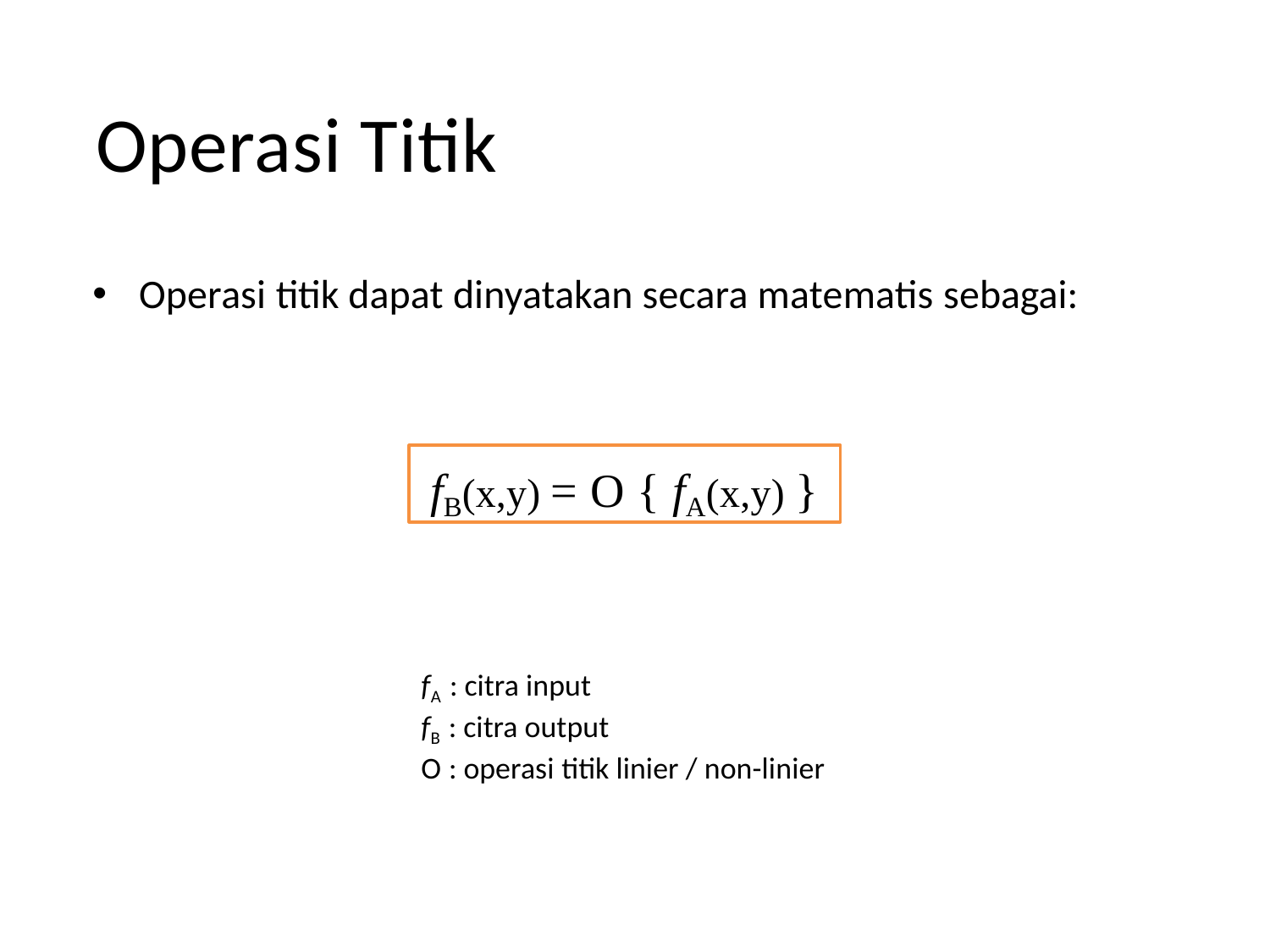

# Operasi Titik
Operasi titik dapat dinyatakan secara matematis sebagai:
fB(x,y) = O { fA(x,y) }
fA  : citra input
fB  : citra output
O : operasi titik linier / non-linier